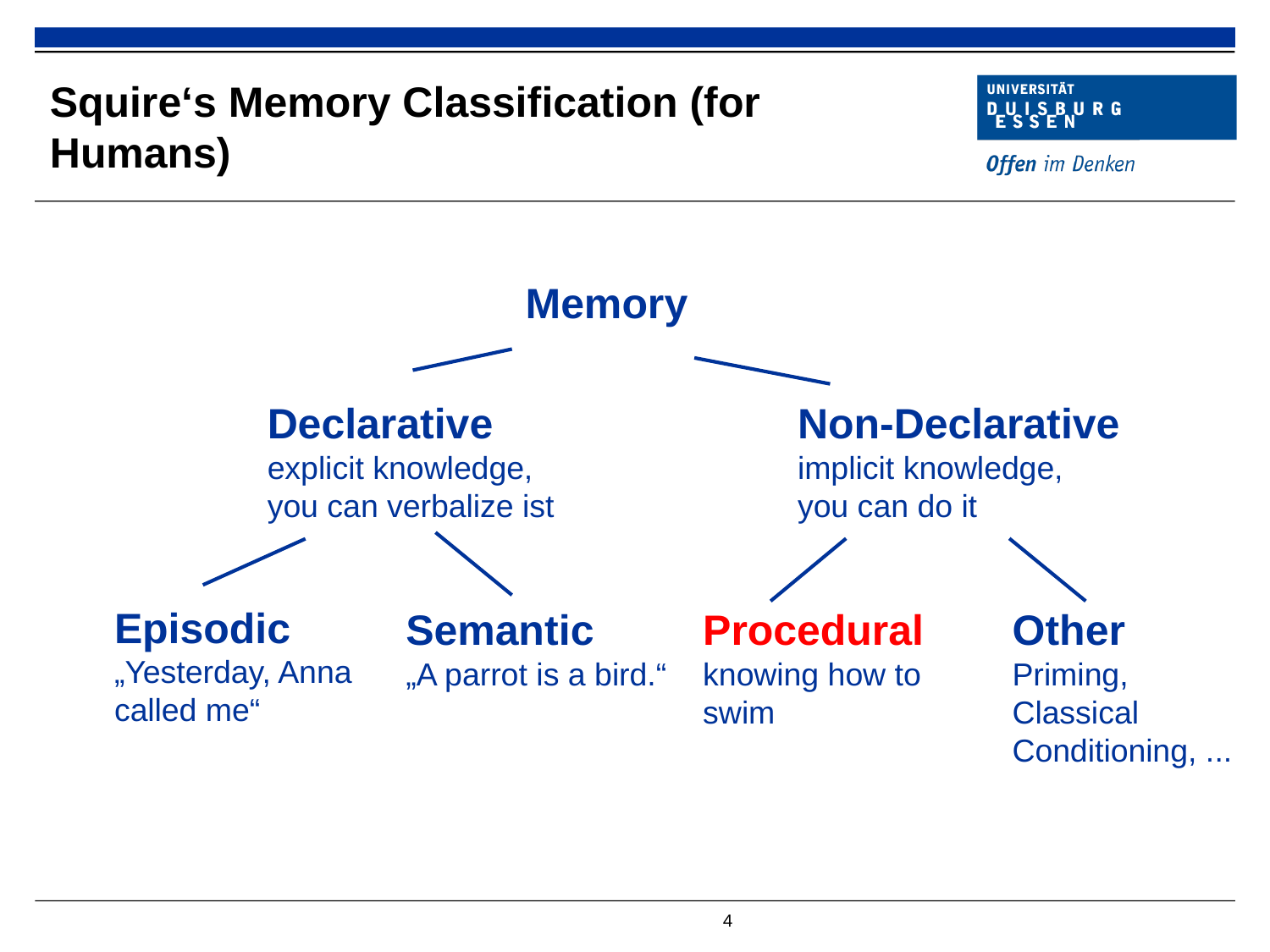

# Squire‘s Memory Classification (for Humans)
Memory
Declarative
explicit knowledge,
you can verbalize ist
Non-Declarative
implicit knowledge,
you can do it
Episodic
„Yesterday, Anna called me“
Semantic
„A parrot is a bird.“
Procedural
knowing how to swim
Other
Priming,
Classical
Conditioning, ...